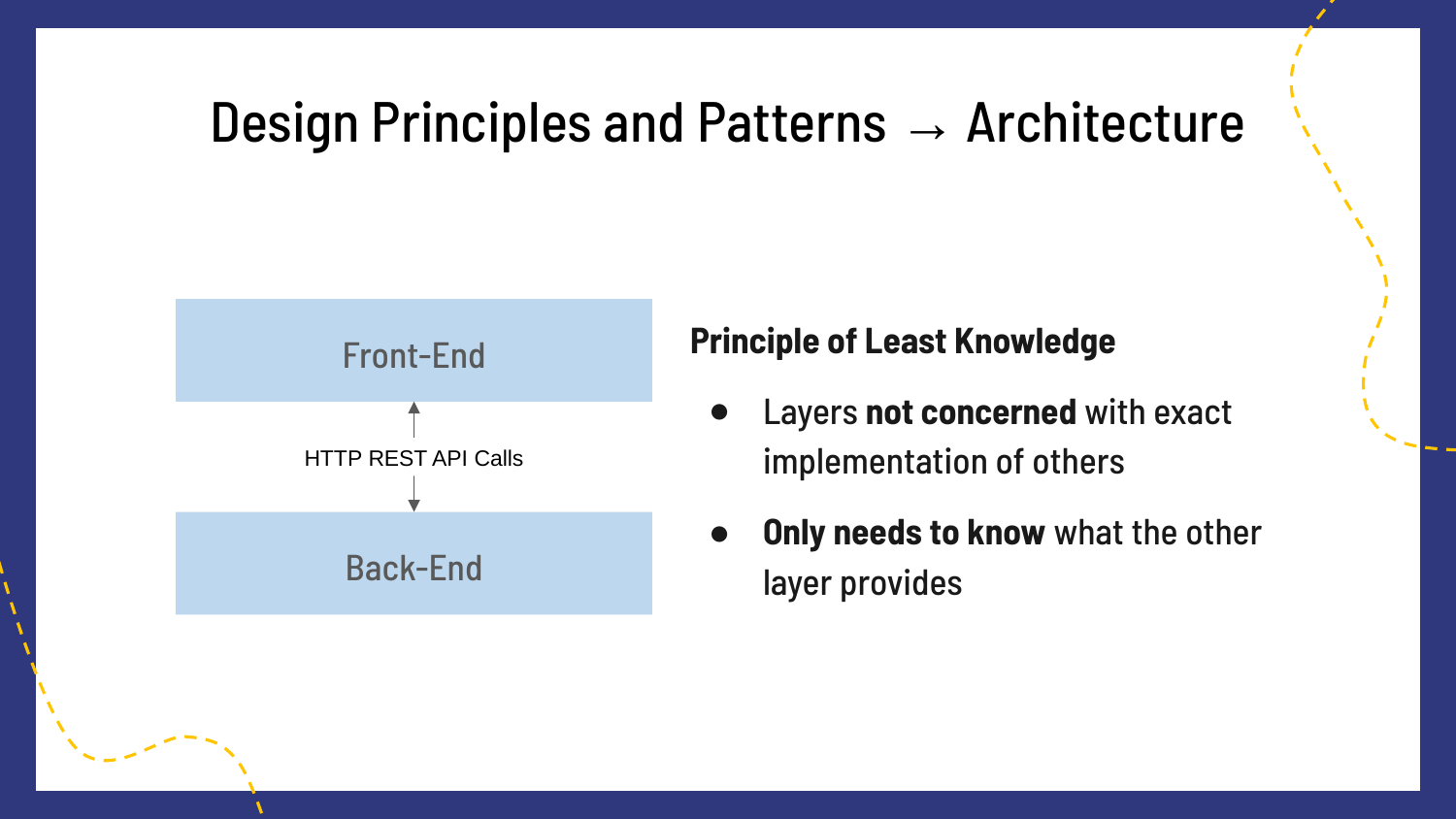

# Design Principles and Patterns → Architecture
Front-End
HTTP REST API Calls
Back-End
Principle of Least Knowledge
Layers not concerned with exact implementation of others
Only needs to know what the other layer provides